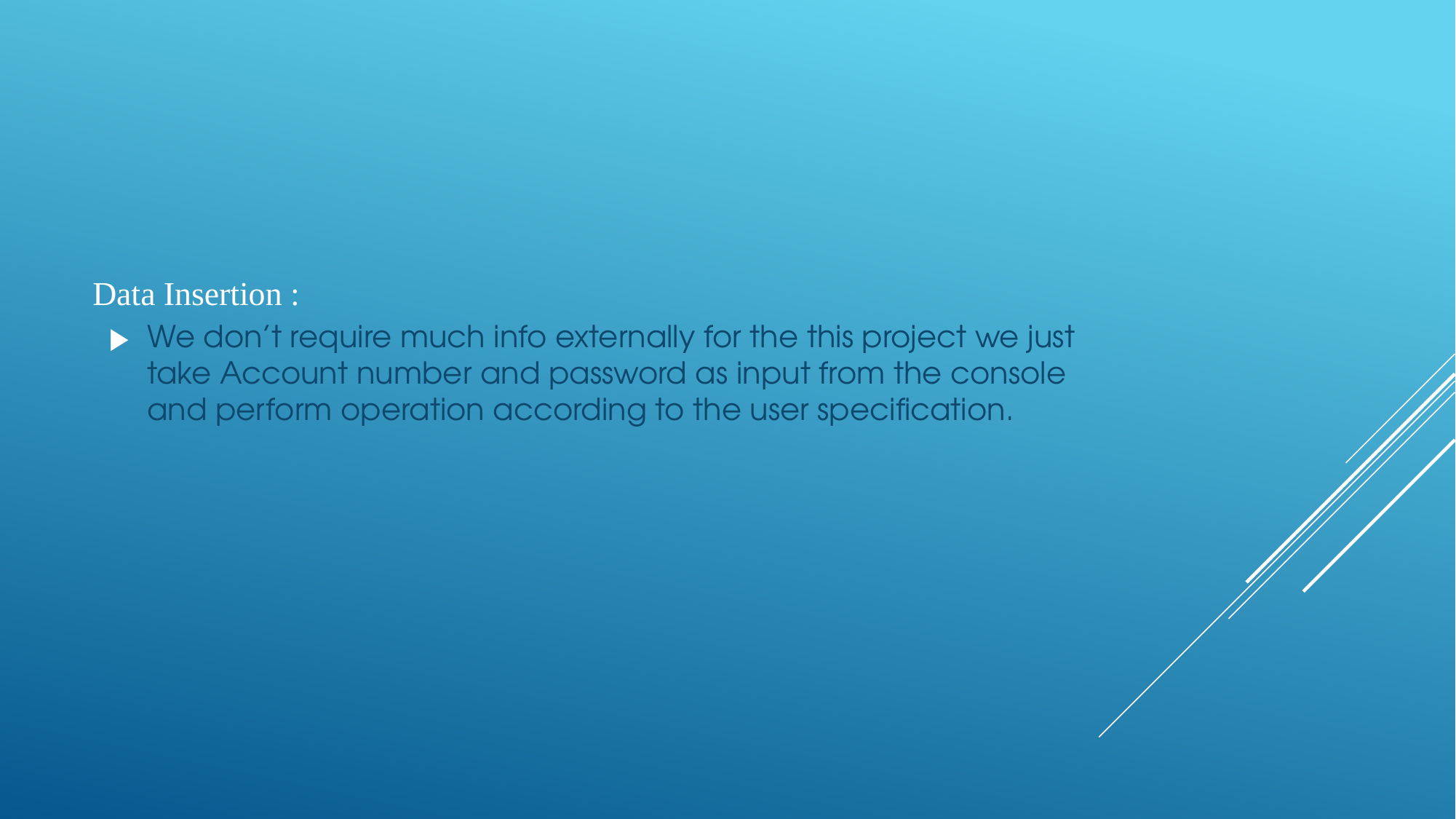

Data Insertion :
We don’t require much info externally for the this project we just take Account number and password as input from the console and perform operation according to the user specification.